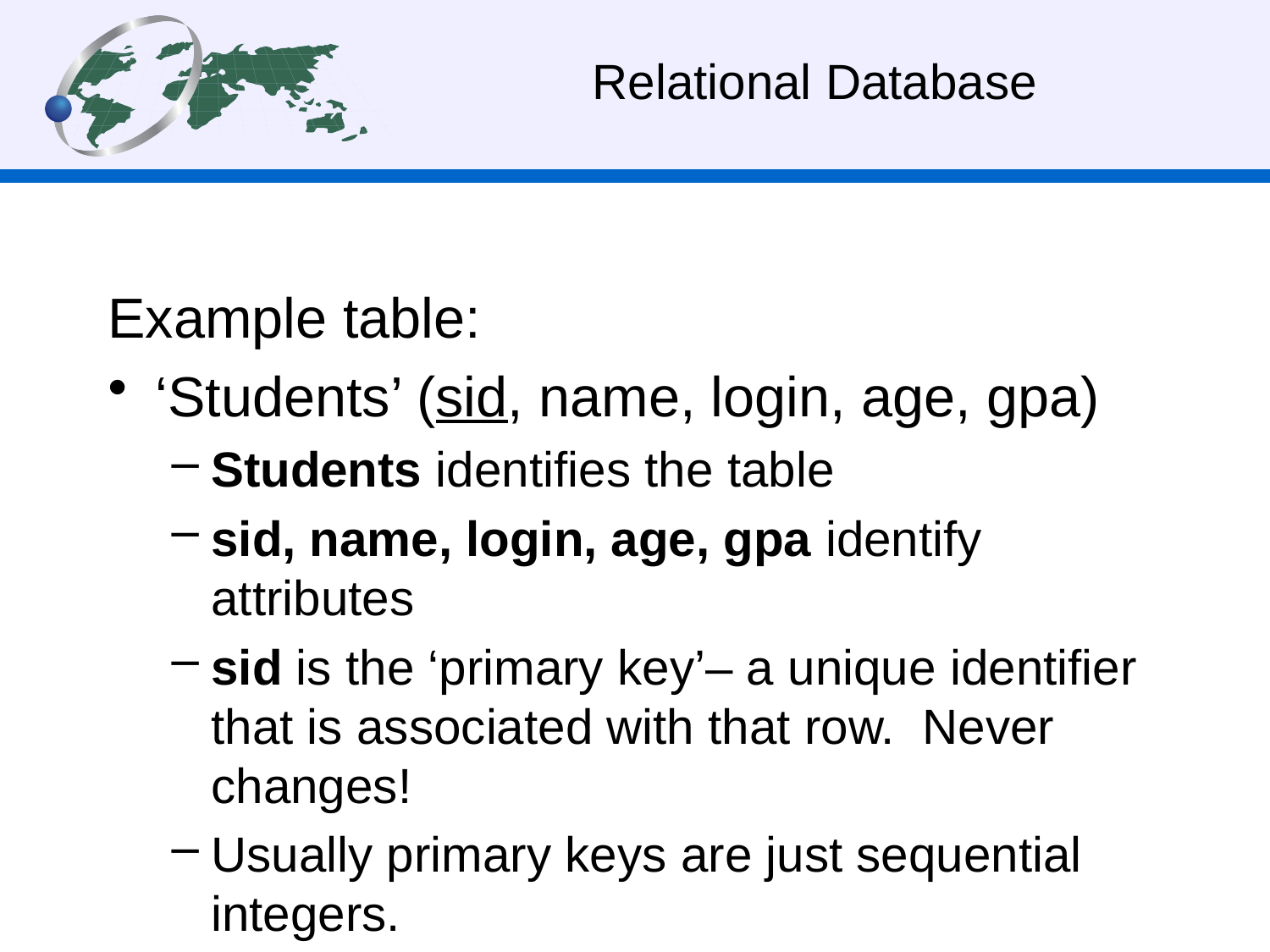

# Relational Database
Example table:
‘Students’ (sid, name, login, age, gpa)
Students identifies the table
sid, name, login, age, gpa identify attributes
sid is the ‘primary key’– a unique identifier that is associated with that row.  Never changes!
Usually primary keys are just sequential integers.